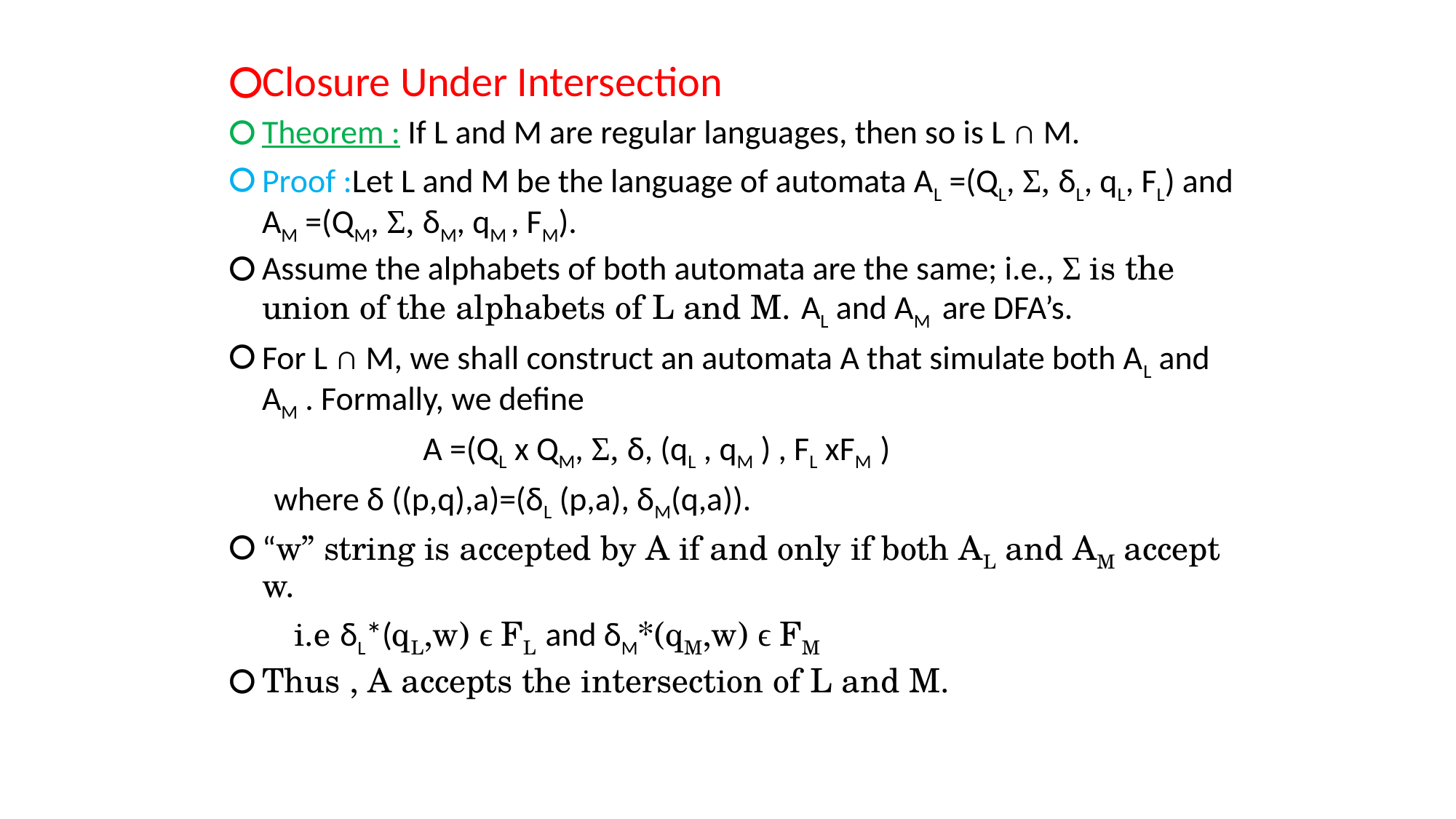

Closure Under Intersection
Theorem : If L and M are regular languages, then so is L ∩ M.
Proof :Let L and M be the language of automata AL =(QL, Σ, δL, qL, FL) and AM =(QM, Σ, δM, qM , FM).
Assume the alphabets of both automata are the same; i.e., Σ is the union of the alphabets of L and M. AL and AM  are DFA’s.
For L ∩ M, we shall construct an automata A that simulate both AL and AM . Formally, we define
                          A =(QL x QM, Σ, δ, (qL , qM ) , FL xFM  )
      where δ ((p,q),a)=(δL (p,a), δM(q,a)).
“w” string is accepted by A if and only if both AL and AM accept w.
       i.e δL*(qL,w) ϵ FL and δM*(qM,w) ϵ FM
Thus , A accepts the intersection of L and M.